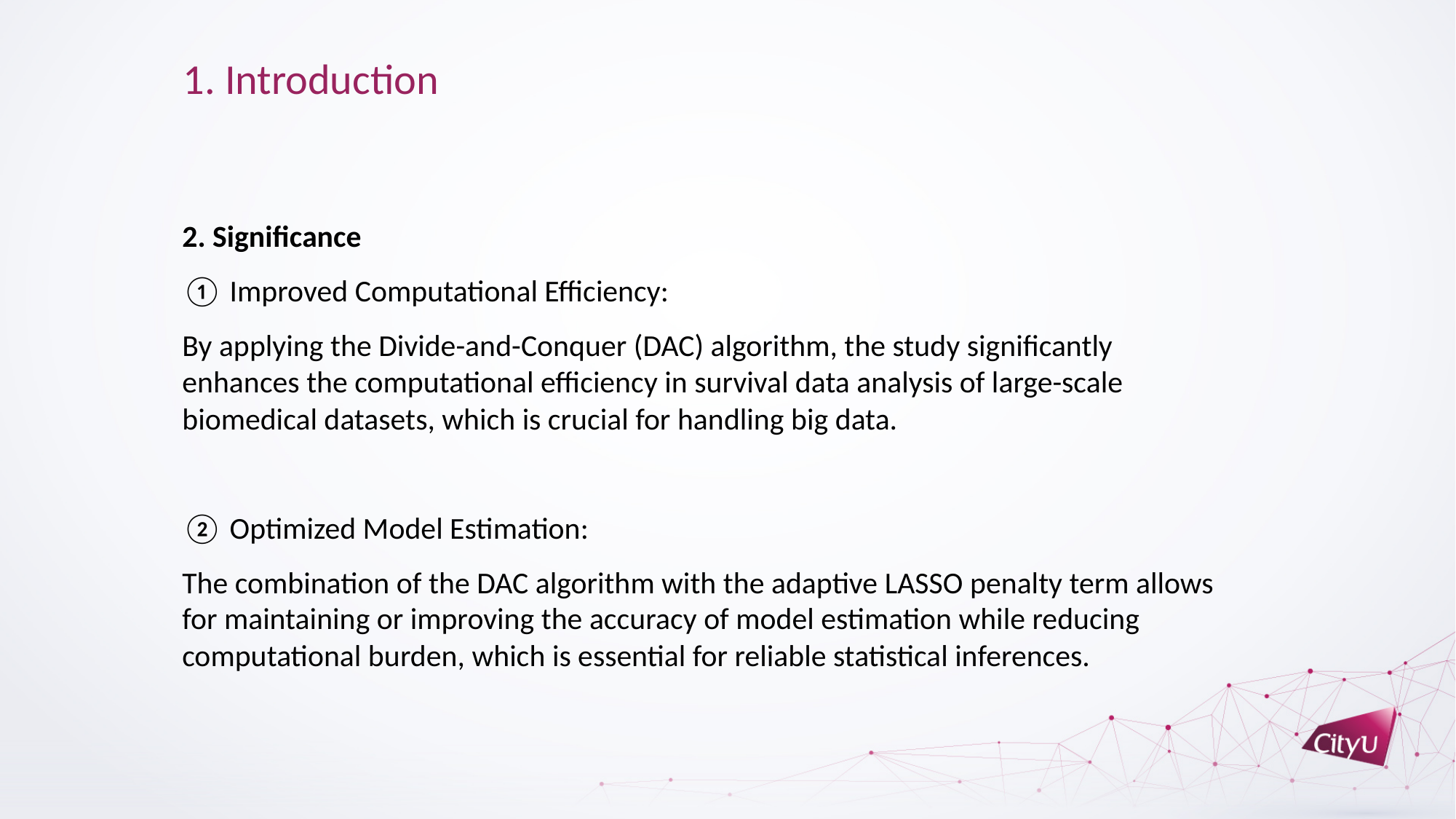

1. Introduction
2. Significance
① Improved Computational Efficiency:
By applying the Divide-and-Conquer (DAC) algorithm, the study significantly enhances the computational efficiency in survival data analysis of large-scale biomedical datasets, which is crucial for handling big data.

② Optimized Model Estimation:
The combination of the DAC algorithm with the adaptive LASSO penalty term allows for maintaining or improving the accuracy of model estimation while reducing computational burden, which is essential for reliable statistical inferences.